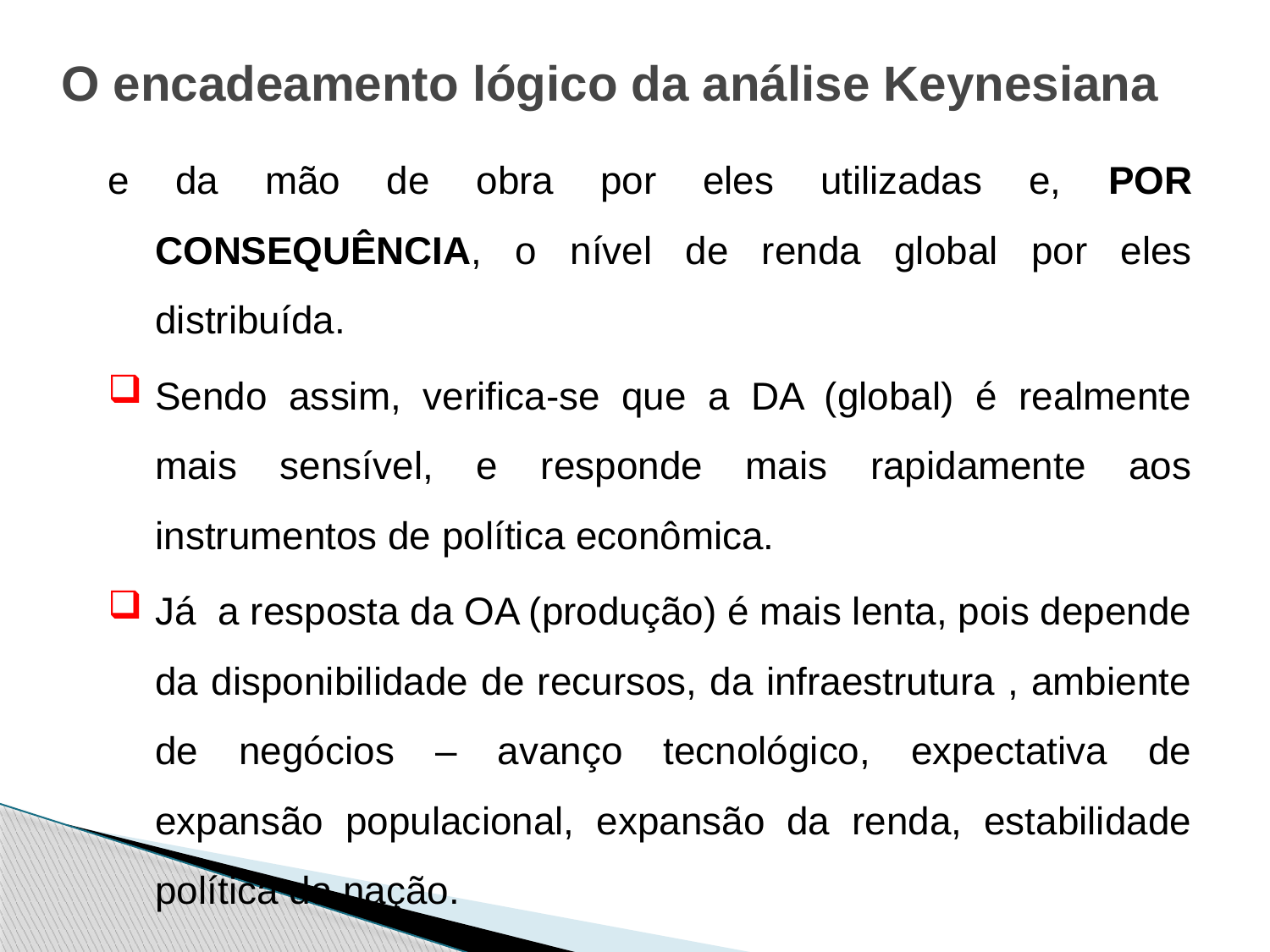

# O encadeamento lógico da análise Keynesiana
e da mão de obra por eles utilizadas e, POR CONSEQUÊNCIA, o nível de renda global por eles distribuída.
Sendo assim, verifica-se que a DA (global) é realmente mais sensível, e responde mais rapidamente aos instrumentos de política econômica.
Já  a resposta da OA (produção) é mais lenta, pois depende da disponibilidade de recursos, da infraestrutura , ambiente de negócios – avanço tecnológico, expectativa de expansão populacional, expansão da renda, estabilidade política da nação.